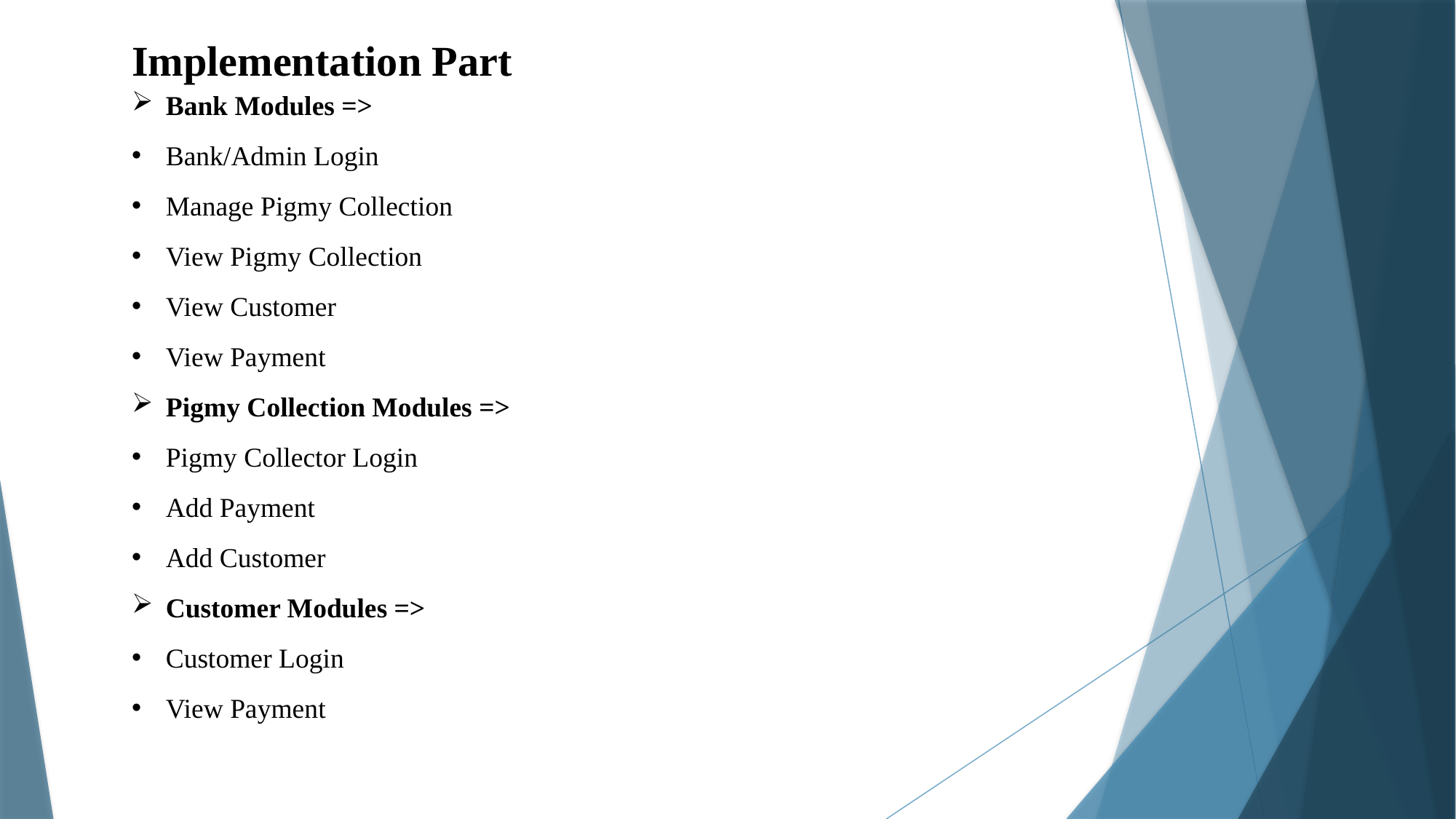

Implementation Part
Bank Modules =>
Bank/Admin Login
Manage Pigmy Collection
View Pigmy Collection
View Customer
View Payment
Pigmy Collection Modules =>
Pigmy Collector Login
Add Payment
Add Customer
Customer Modules =>
Customer Login
View Payment